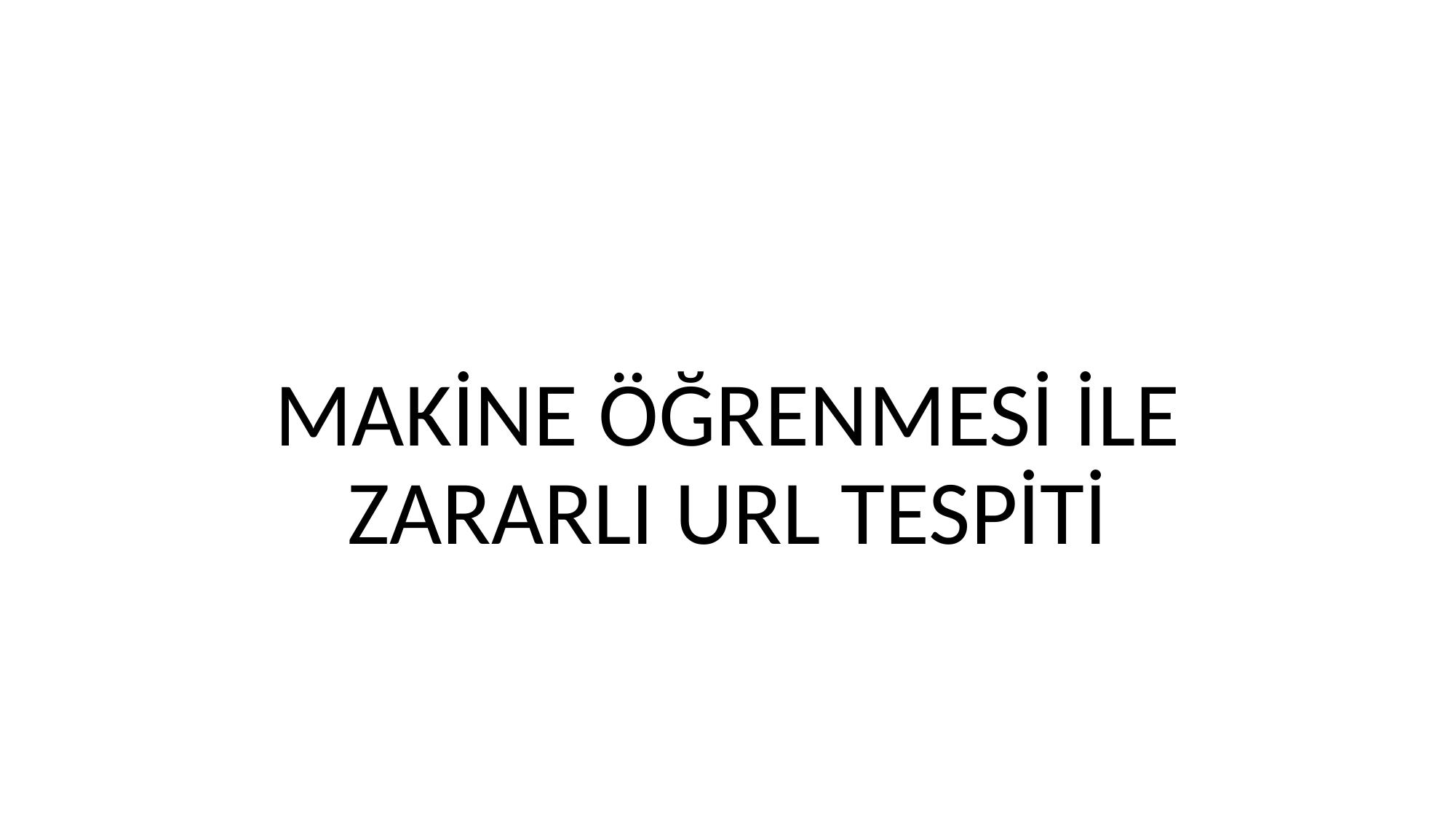

# MAKİNE ÖĞRENMESİ İLE ZARARLI URL TESPİTİ